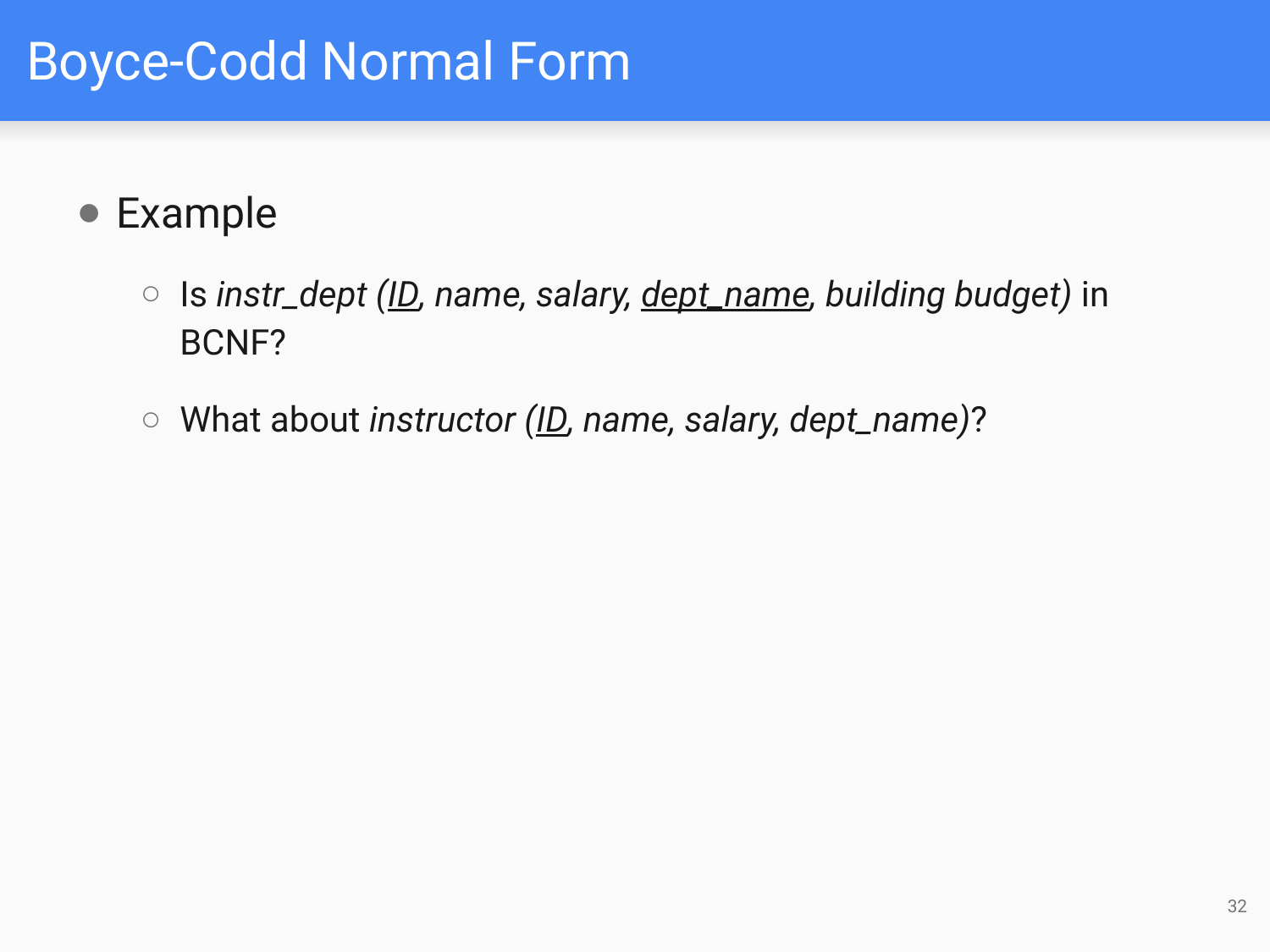

# Boyce-Codd Normal Form
Example
Is instr_dept (ID, name, salary, dept_name, building budget) in BCNF?
What about instructor (ID, name, salary, dept_name)?

32